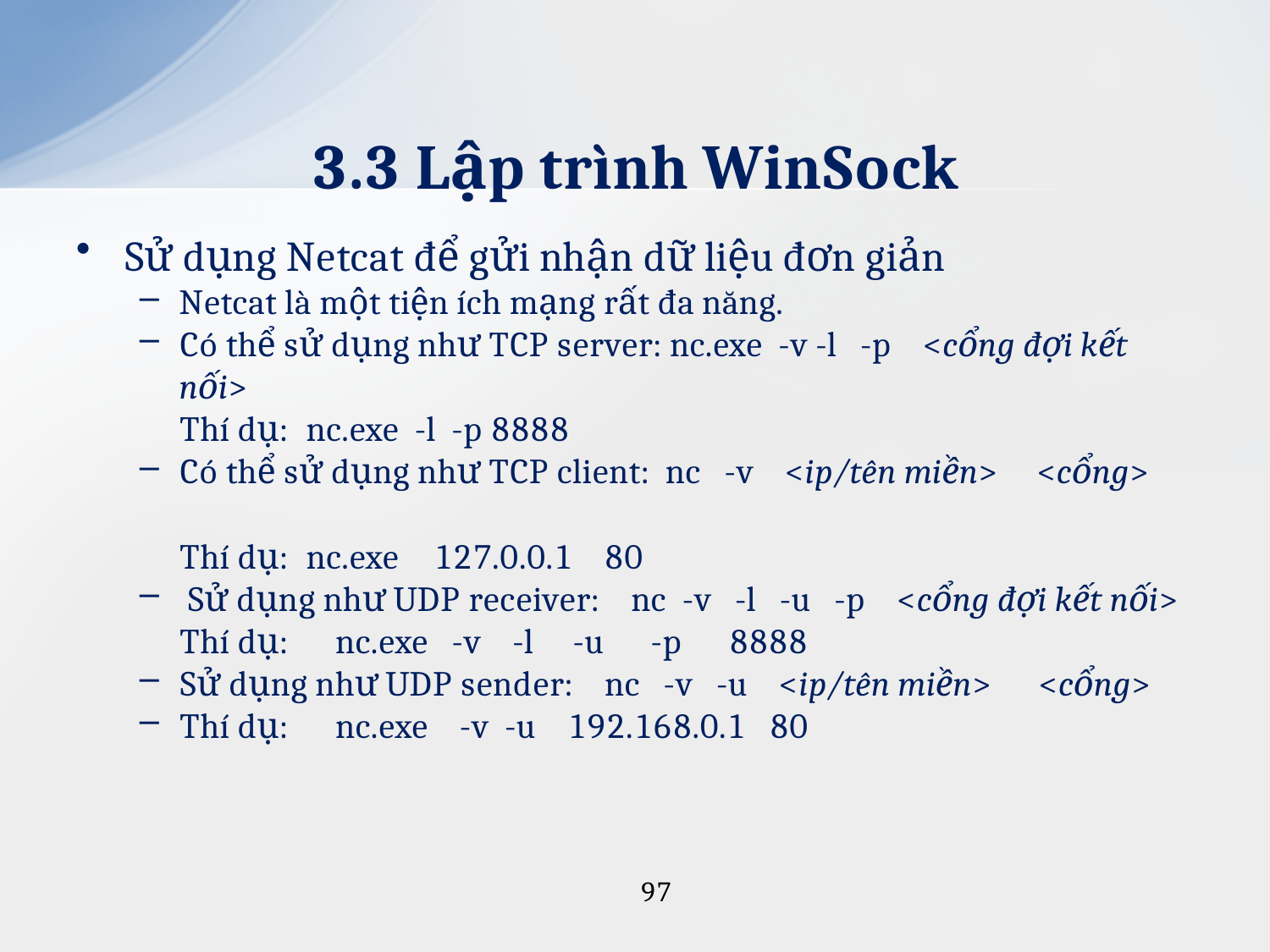

# 3.3 Lập trình WinSock
Sử dụng Netcat để gửi nhận dữ liệu đơn giản
Netcat là một tiện ích mạng rất đa năng.
Có thể sử dụng như TCP server: nc.exe  -v -l   -p    <cổng đợi kết nối>
	Thí dụ:	nc.exe  -l  -p 8888
Có thể sử dụng như TCP client:  nc   -v    <ip/tên miền>     <cổng>
	Thí dụ:	nc.exe	127.0.0.1    80
 Sử dụng như UDP receiver:    nc  -v   -l   -u   -p    <cổng đợi kết nối>
	Thí dụ:      nc.exe   -v    -l     -u      -p      8888
Sử dụng như UDP sender:    nc   -v   -u    <ip/tên miền>      <cổng>
Thí dụ:      nc.exe    -v  -u    192.168.0.1   80

97